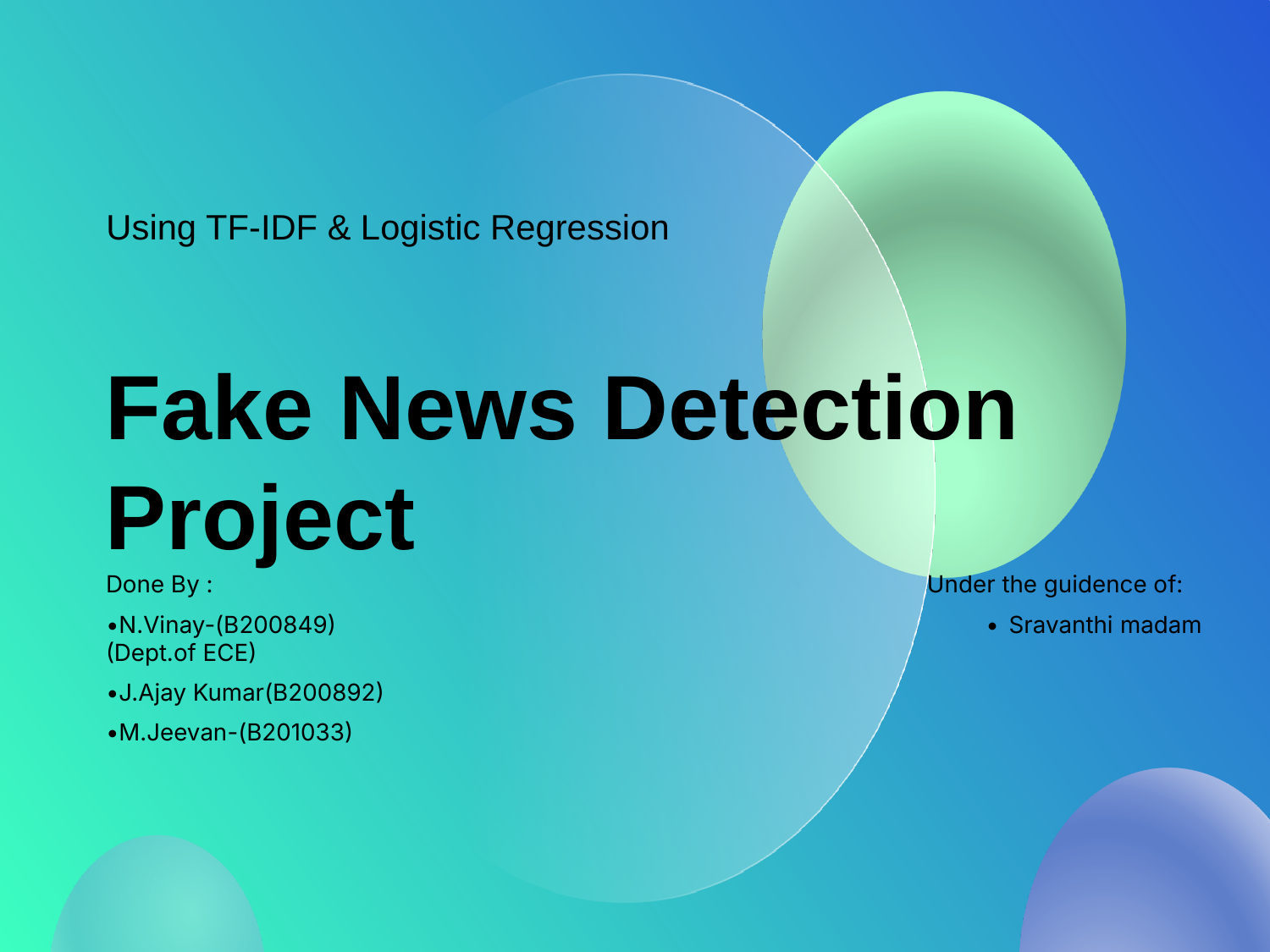

Using TF-IDF & Logistic Regression

# Fake News Detection Project
Done By :                                                                                                             Under the guidence of:
•N.Vinay-(B200849)                                                                                           • Sravanthi madam (Dept.of ECE)
•J.Ajay Kumar(B200892)
•M.Jeevan-(B201033)